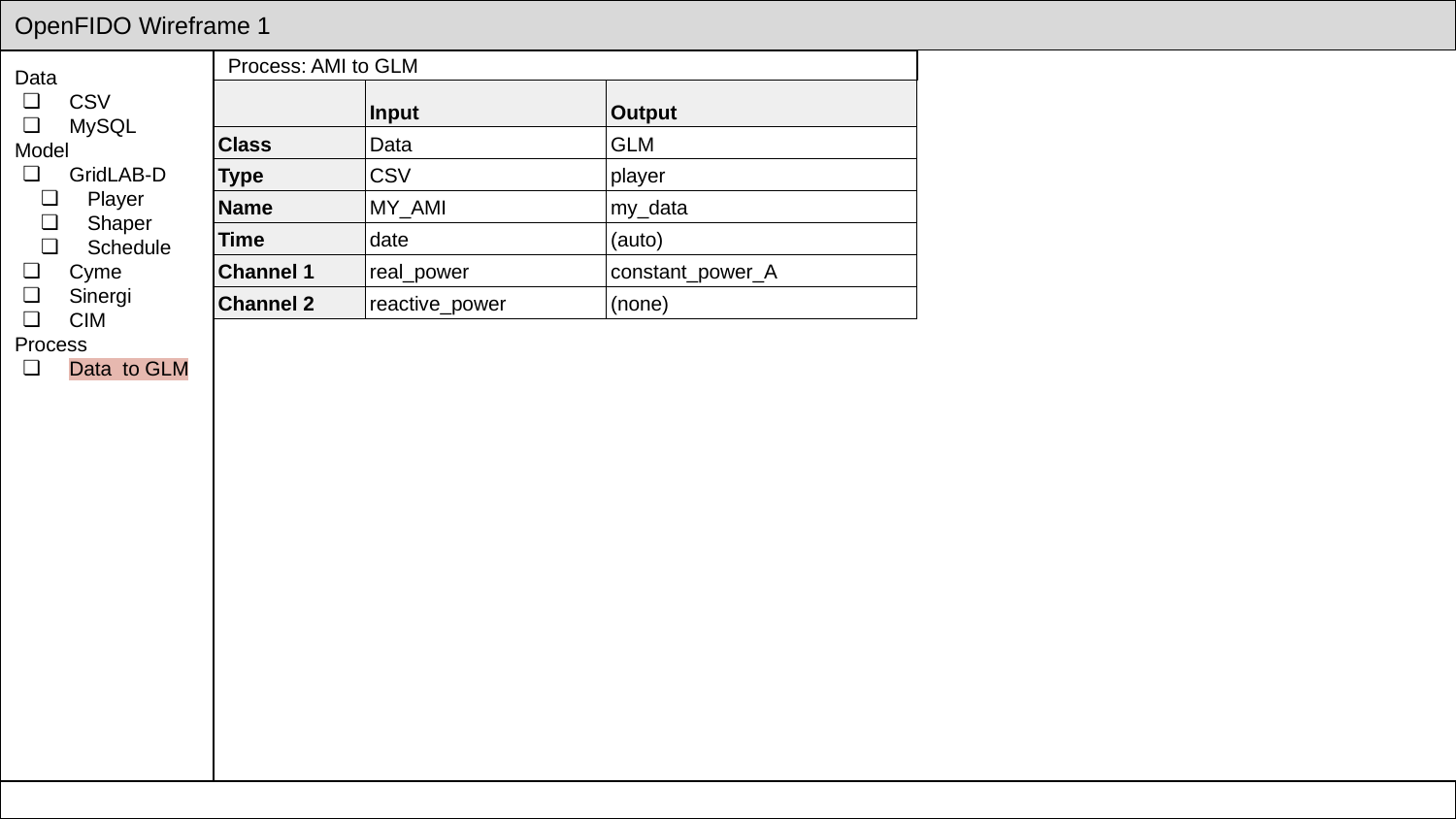

OpenFIDO Wireframe 1
Data
CSV
MySQL
Model
GridLAB-D
Player
Shaper
Schedule
Cyme
Sinergi
CIM
Process
Data  to GLM

Process: AMI to GLM
|  | Input | Output |
| --- | --- | --- |
| Class | Data | GLM |
| Type | CSV | player |
| Name | MY\_AMI | my\_data |
| Time | date | (auto) |
| Channel 1 | real\_power | constant\_power\_A |
| Channel 2 | reactive\_power | (none) |